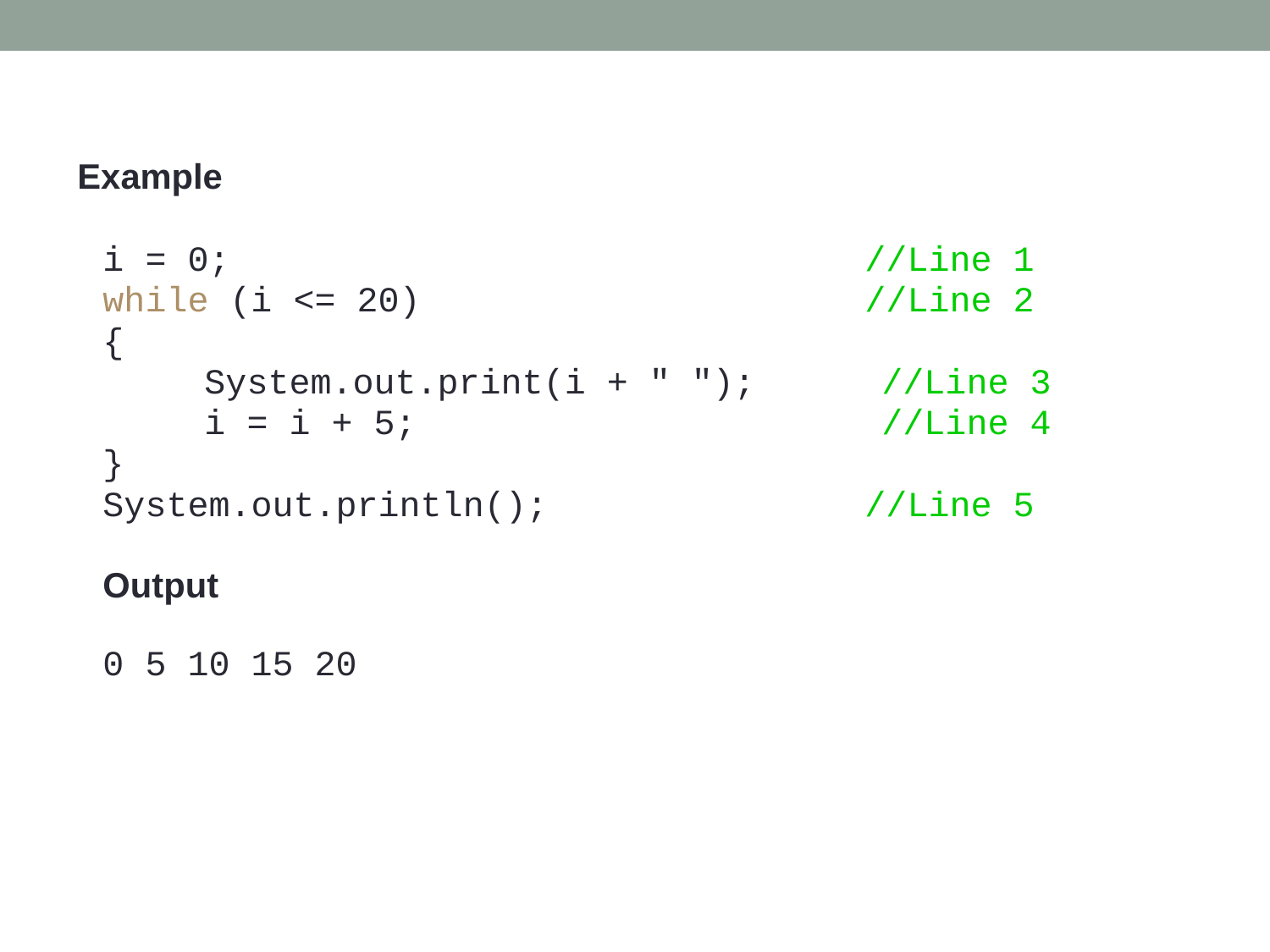

Example

	i = 0;                              //Line 1
	while (i <= 20)                     //Line 2
	{
      System.out.print(i + " ");      //Line 3
      i = i + 5;                      //Line 4
	}
	System.out.println();               //Line 5

	Output

	0 5 10 15 20